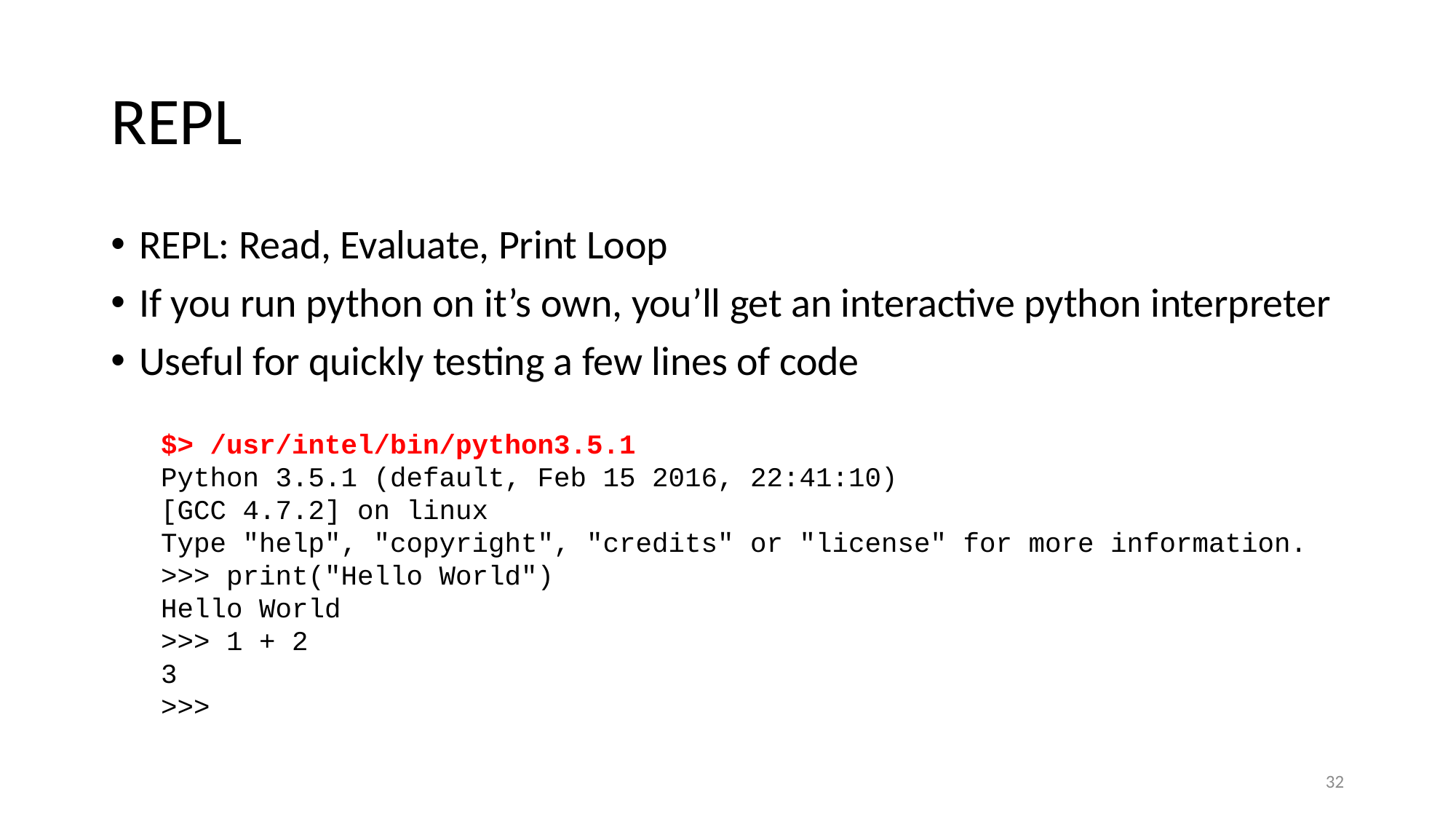

# REPL
REPL: Read, Evaluate, Print Loop
If you run python on it’s own, you’ll get an interactive python interpreter
Useful for quickly testing a few lines of code
$> /usr/intel/bin/python3.5.1
Python 3.5.1 (default, Feb 15 2016, 22:41:10)
[GCC 4.7.2] on linux
Type "help", "copyright", "credits" or "license" for more information.
>>> print("Hello World")
Hello World
>>> 1 + 2
3
>>>

32